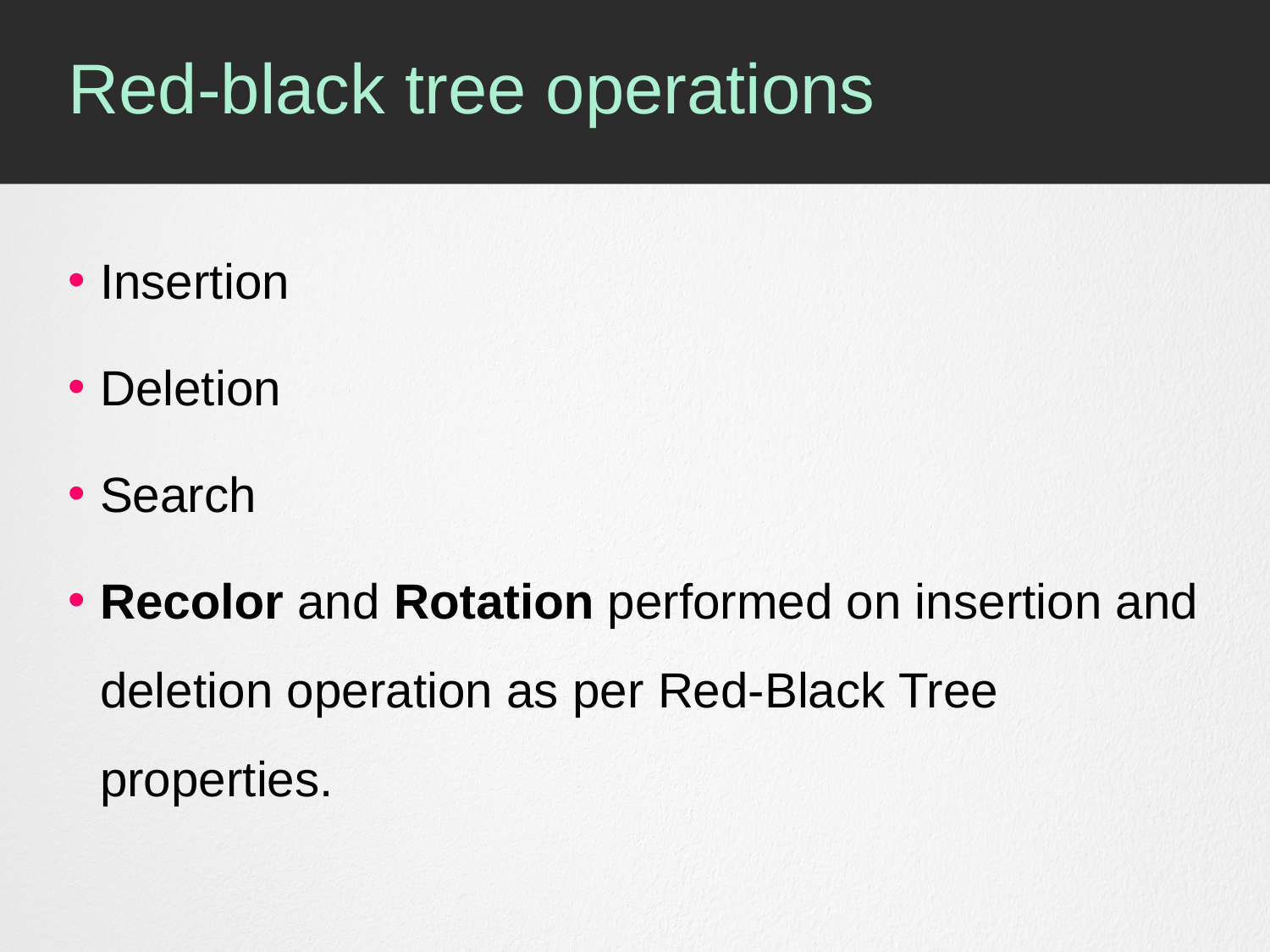

# Red-black tree operations
Insertion
Deletion
Search
Recolor and Rotation performed on insertion and deletion operation as per Red-Black Tree properties.